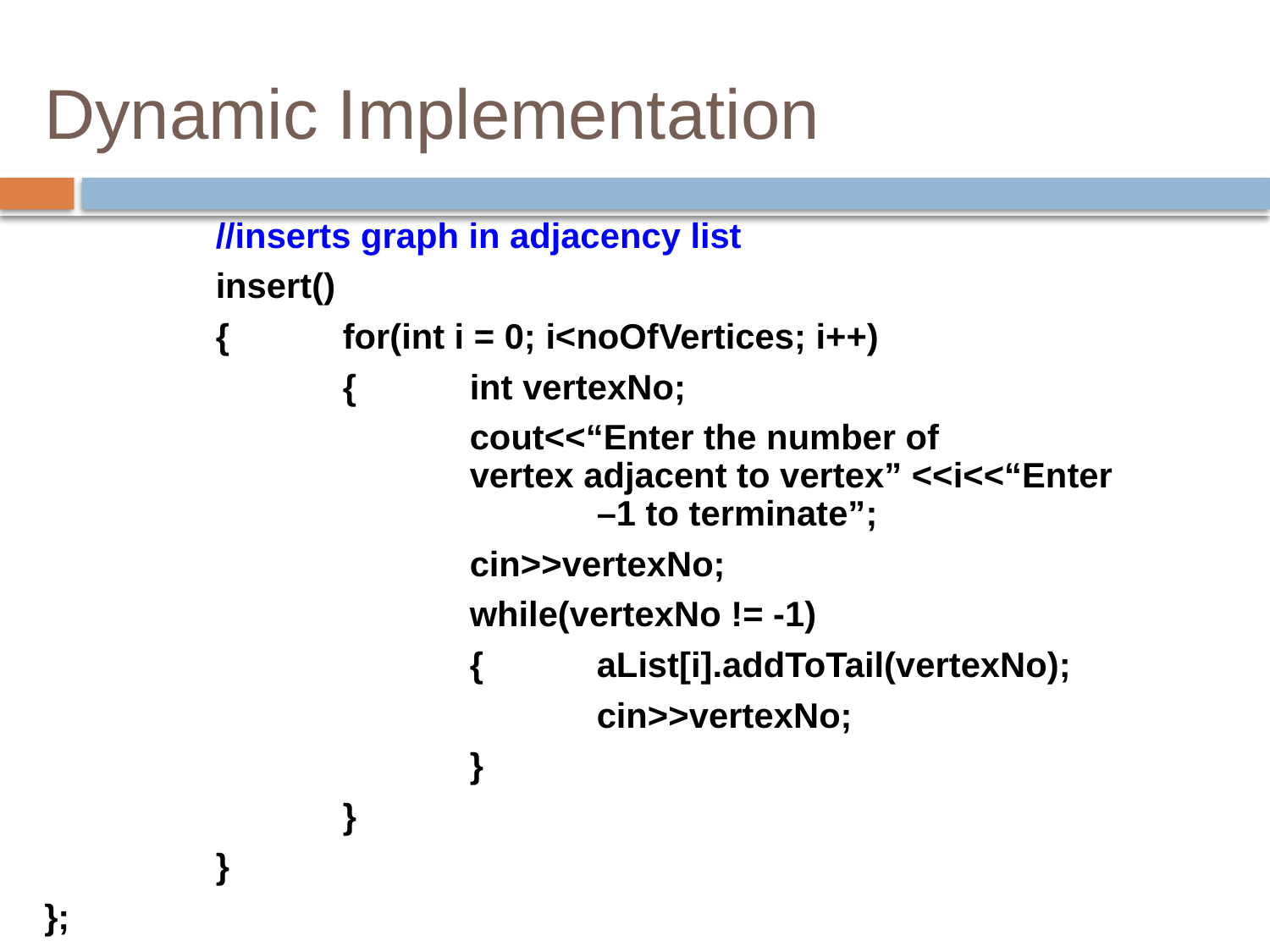

# Dynamic Implementation
		//inserts graph in adjacency list
		insert()
		{	for(int i = 0; i<noOfVertices; i++)
			{	int vertexNo;
				cout<<“Enter the number of 					vertex adjacent to vertex” <<i<<“Enter 				–1 to terminate”;
				cin>>vertexNo;
				while(vertexNo != -1)
				{	aList[i].addToTail(vertexNo);
					cin>>vertexNo;
				}
			}
		}
};